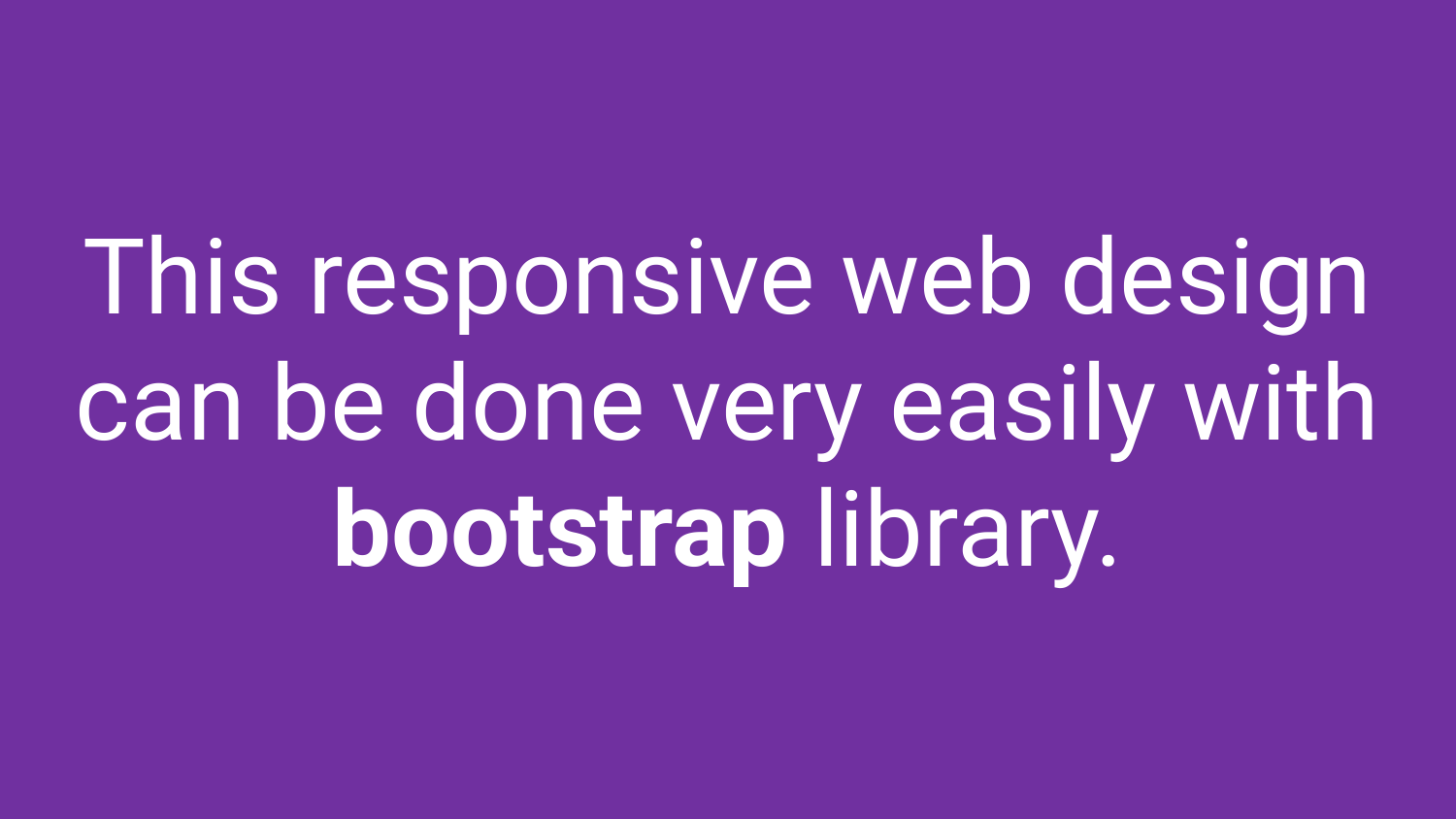

# This responsive web design can be done very easily with bootstrap library.